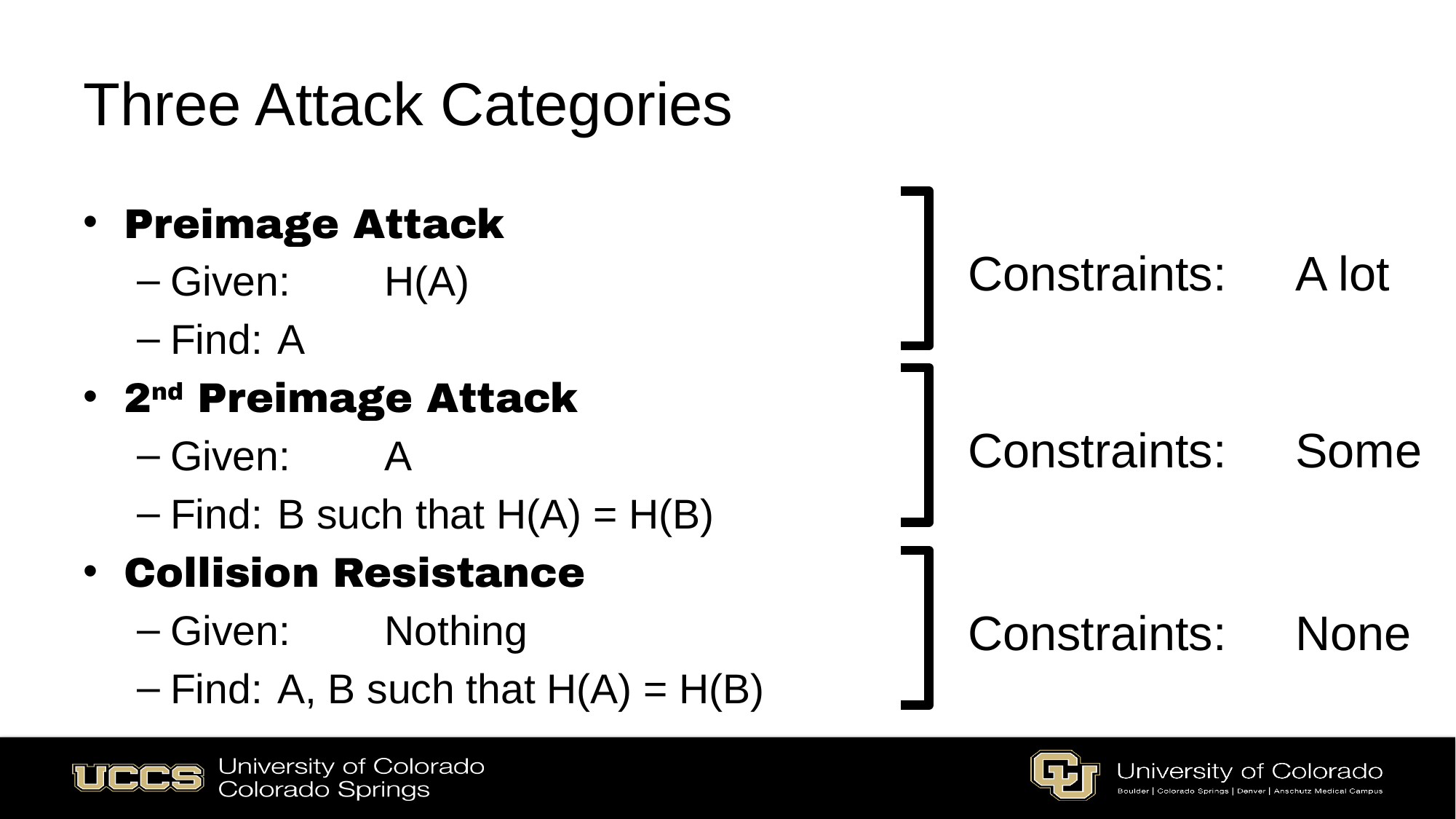

# Three Attack Categories
Preimage Attack
Given:		H(A)
Find:		A
2nd Preimage Attack
Given:		A
Find:		B such that H(A) = H(B)
Collision Resistance
Given:		Nothing
Find:		A, B such that H(A) = H(B)

Constraints:	A lot

Constraints:	Some

Constraints:	None